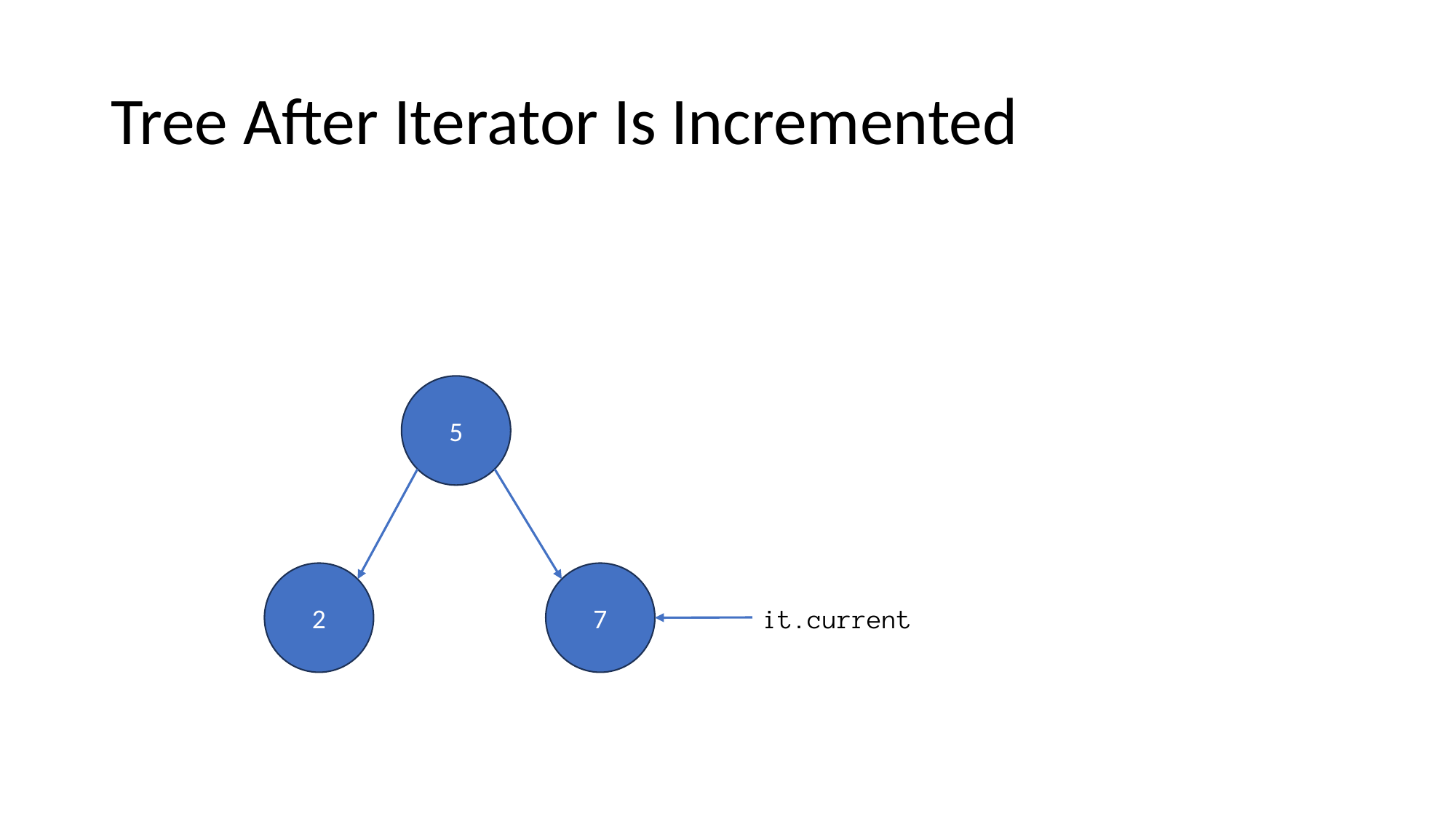

# Tree After Iterator Is Incremented
5
2
7
it.current